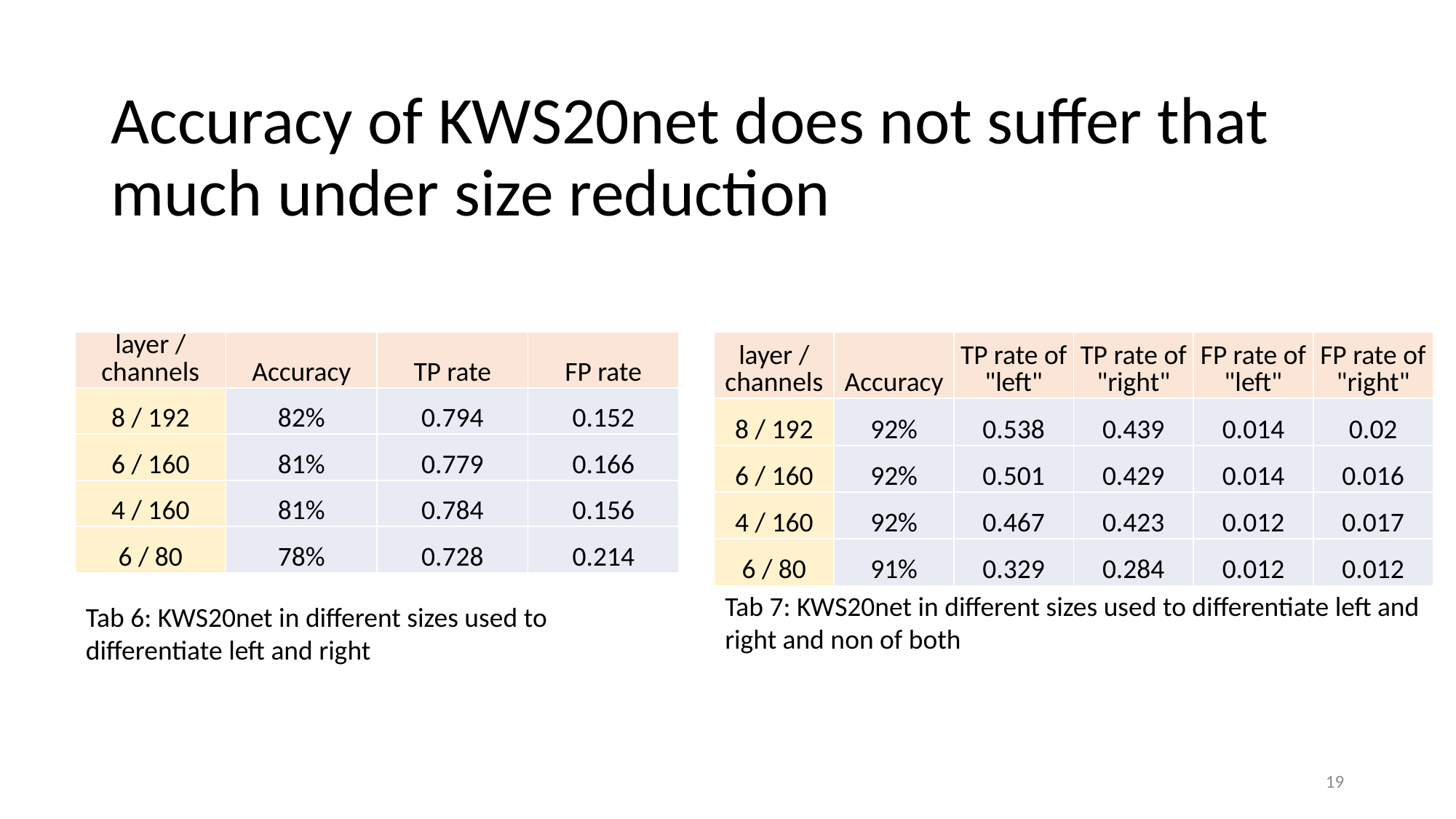

# Accuracy of KWS20net does not suffer that much under size reduction
| layer / channels | Accuracy | TP rate of "left" | TP rate of "right" | FP rate of "left" | FP rate of "right" |
| --- | --- | --- | --- | --- | --- |
| 8 / 192 | 92% | 0.538 | 0.439 | 0.014 | 0.02 |
| 6 / 160 | 92% | 0.501 | 0.429 | 0.014 | 0.016 |
| 4 / 160 | 92% | 0.467 | 0.423 | 0.012 | 0.017 |
| 6 / 80 | 91% | 0.329 | 0.284 | 0.012 | 0.012 |
| layer / channels | Accuracy | TP rate | FP rate |
| --- | --- | --- | --- |
| 8 / 192 | 82% | 0.794 | 0.152 |
| 6 / 160 | 81% | 0.779 | 0.166 |
| 4 / 160 | 81% | 0.784 | 0.156 |
| 6 / 80 | 78% | 0.728 | 0.214 |
Tab 7: KWS20net in different sizes used to differentiate left and right and non of both
Tab 6: KWS20net in different sizes used to differentiate left and right
19